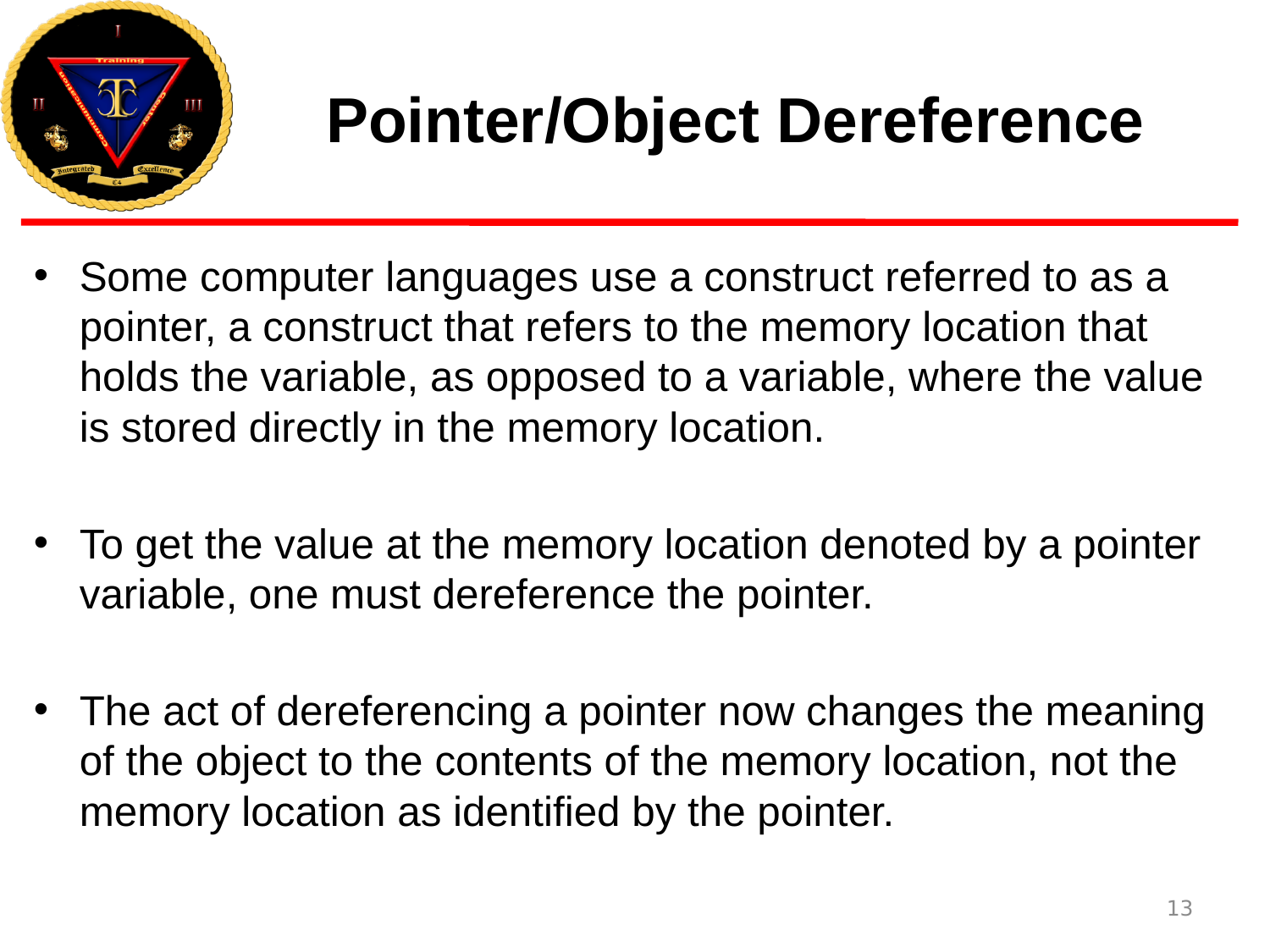

# Pointer/Object Dereference
Some computer languages use a construct referred to as a pointer, a construct that refers to the memory location that holds the variable, as opposed to a variable, where the value is stored directly in the memory location.

To get the value at the memory location denoted by a pointer variable, one must dereference the pointer.

The act of dereferencing a pointer now changes the meaning of the object to the contents of the memory location, not the memory location as identified by the pointer.
13